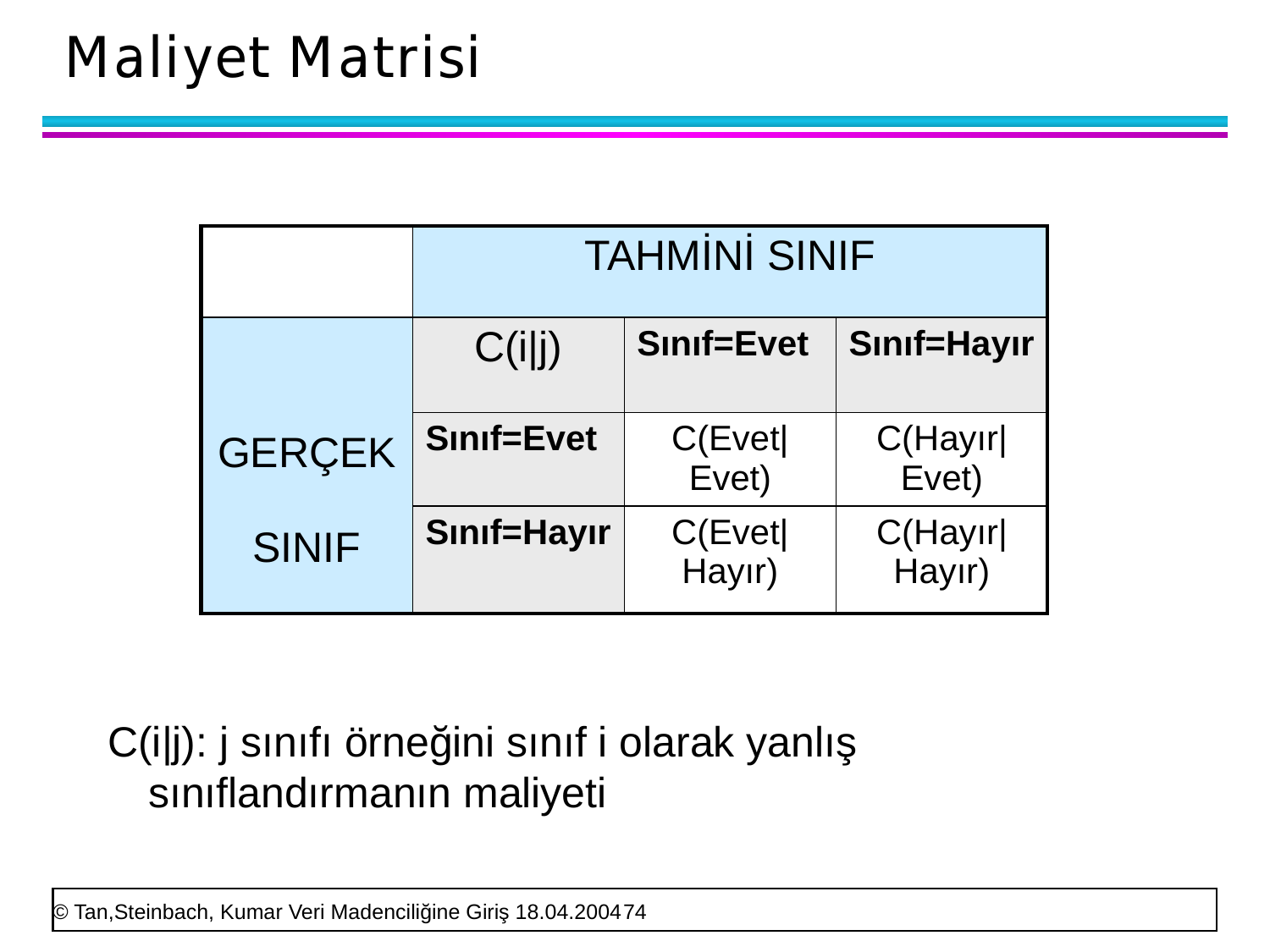

# Maliyet Matrisi
|  | TAHMİNİ SINIF |  |  |
| --- | --- | --- | --- |
| GERÇEK SINIF | C(i|j) | Sınıf=Evet | Sınıf=Hayır |
|  | Sınıf=Evet | C(Evet|Evet) | C(Hayır|Evet) |
|  | Sınıf=Hayır | C(Evet|Hayır) | C(Hayır|Hayır) |
C(i|j): j sınıfı örneğini sınıf i olarak yanlış sınıflandırmanın maliyeti